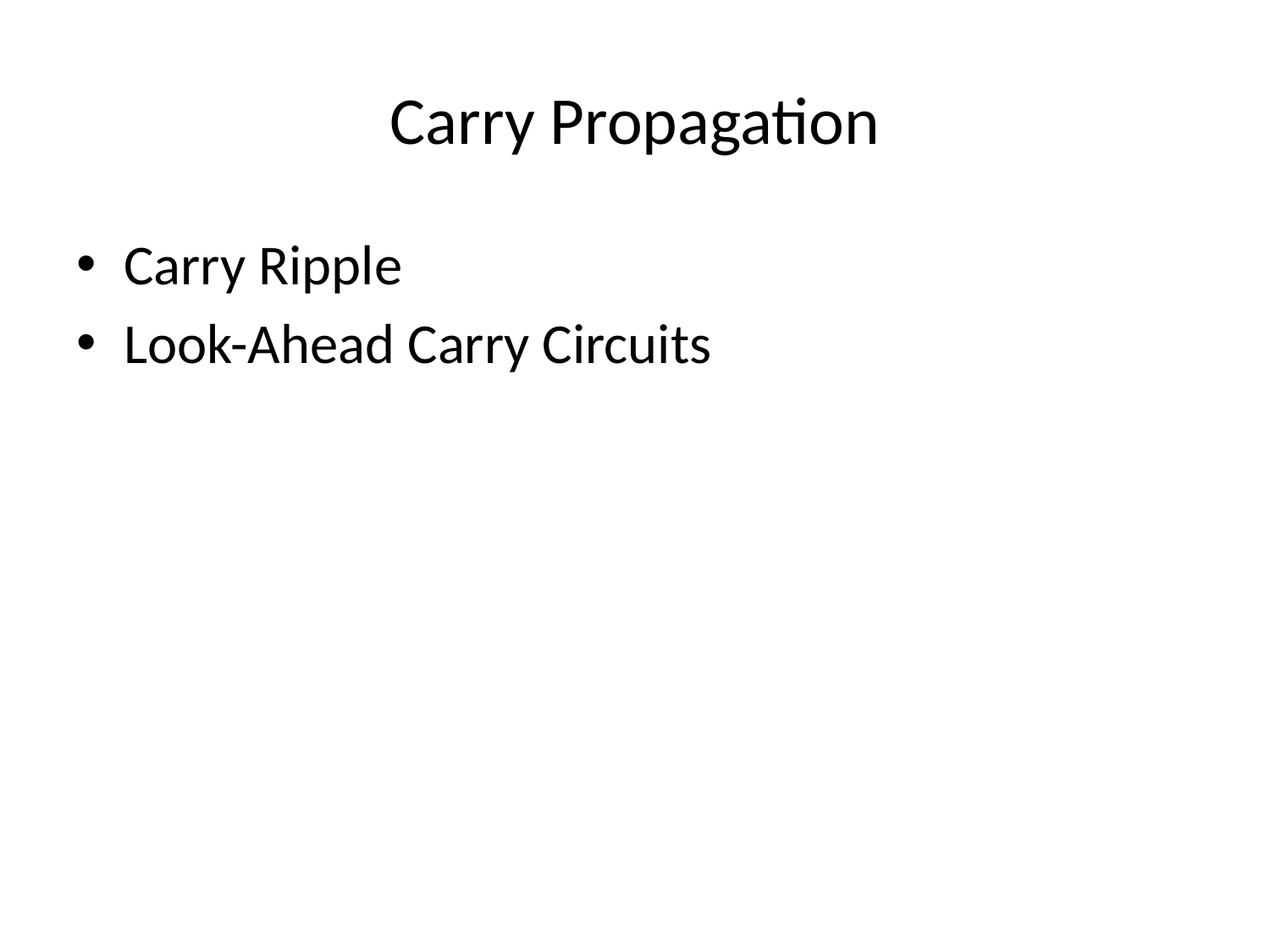

# Carry Propagation
Carry Ripple
Look-Ahead Carry Circuits